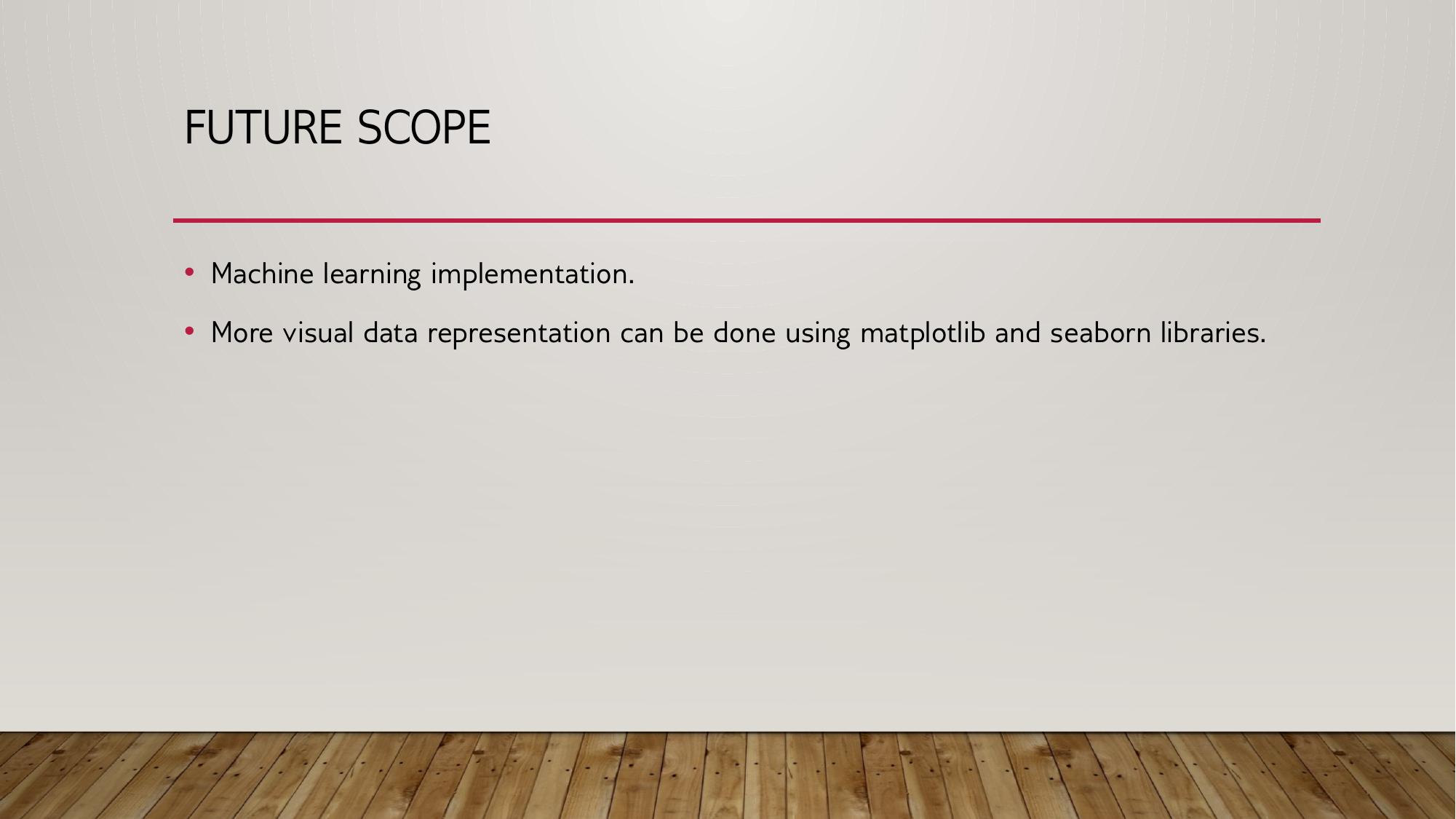

# Future scope
Machine learning implementation.
More visual data representation can be done using matplotlib and seaborn libraries.